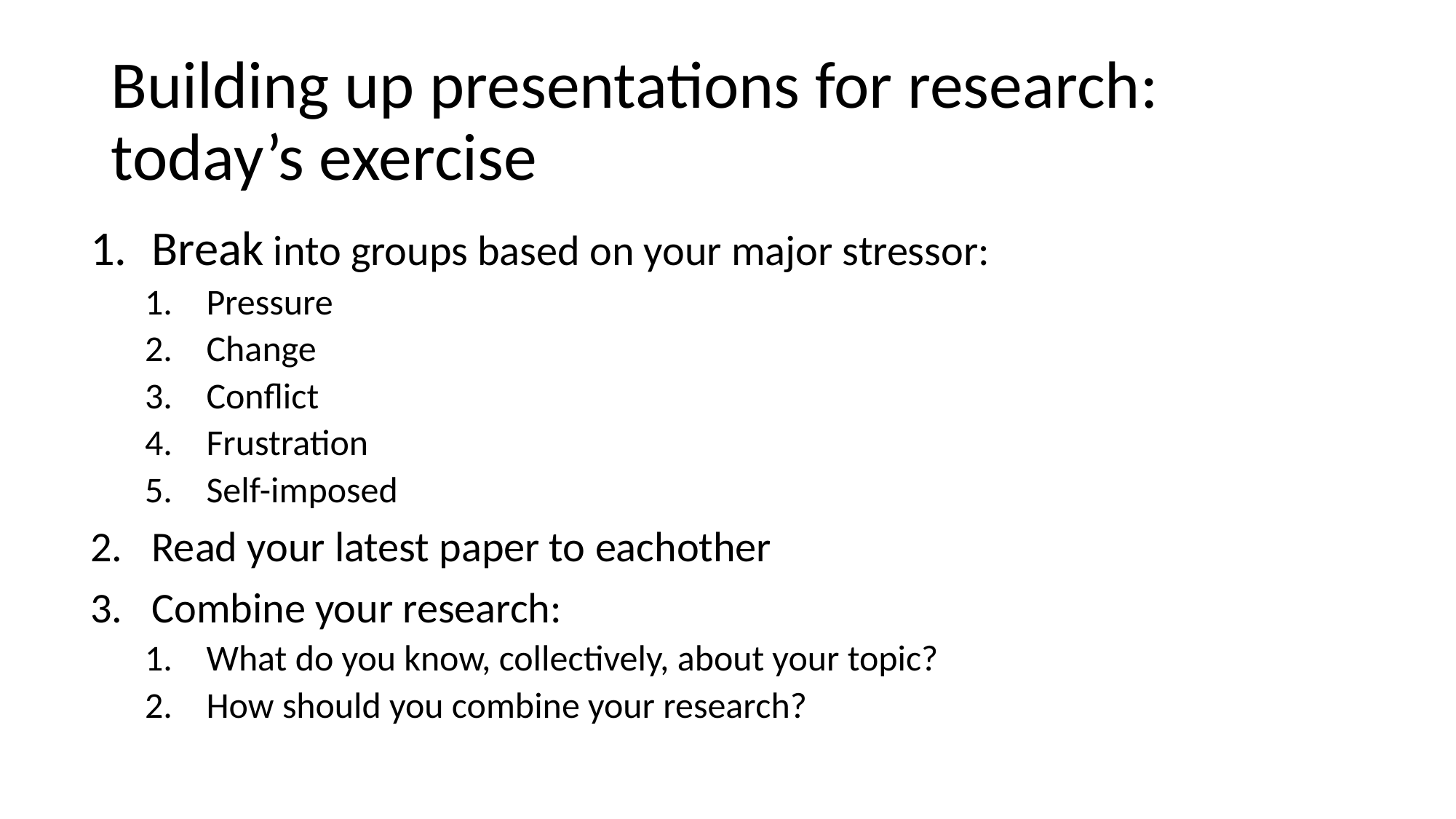

# Building up presentations for research: today’s exercise
Break into groups based on your major stressor:
Pressure
Change
Conflict
Frustration
Self-imposed
Read your latest paper to eachother
Combine your research:
What do you know, collectively, about your topic?
How should you combine your research?